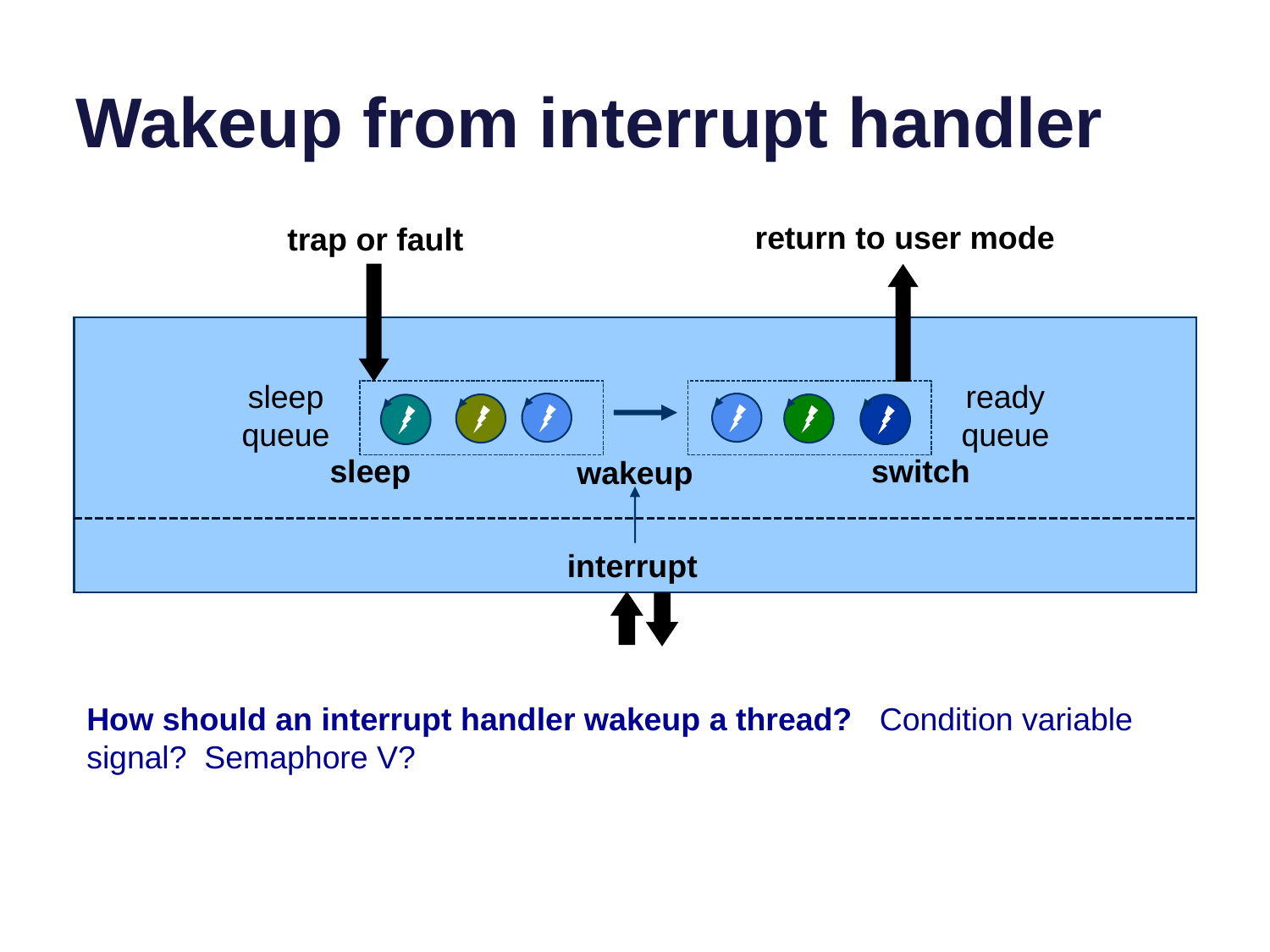

# Wakeup from interrupt handler
return to user mode
trap or fault

sleep queue
ready queue

sleep
switch
wakeup

interrupt

How should an interrupt handler wakeup a thread?   Condition variable signal?  Semaphore V?